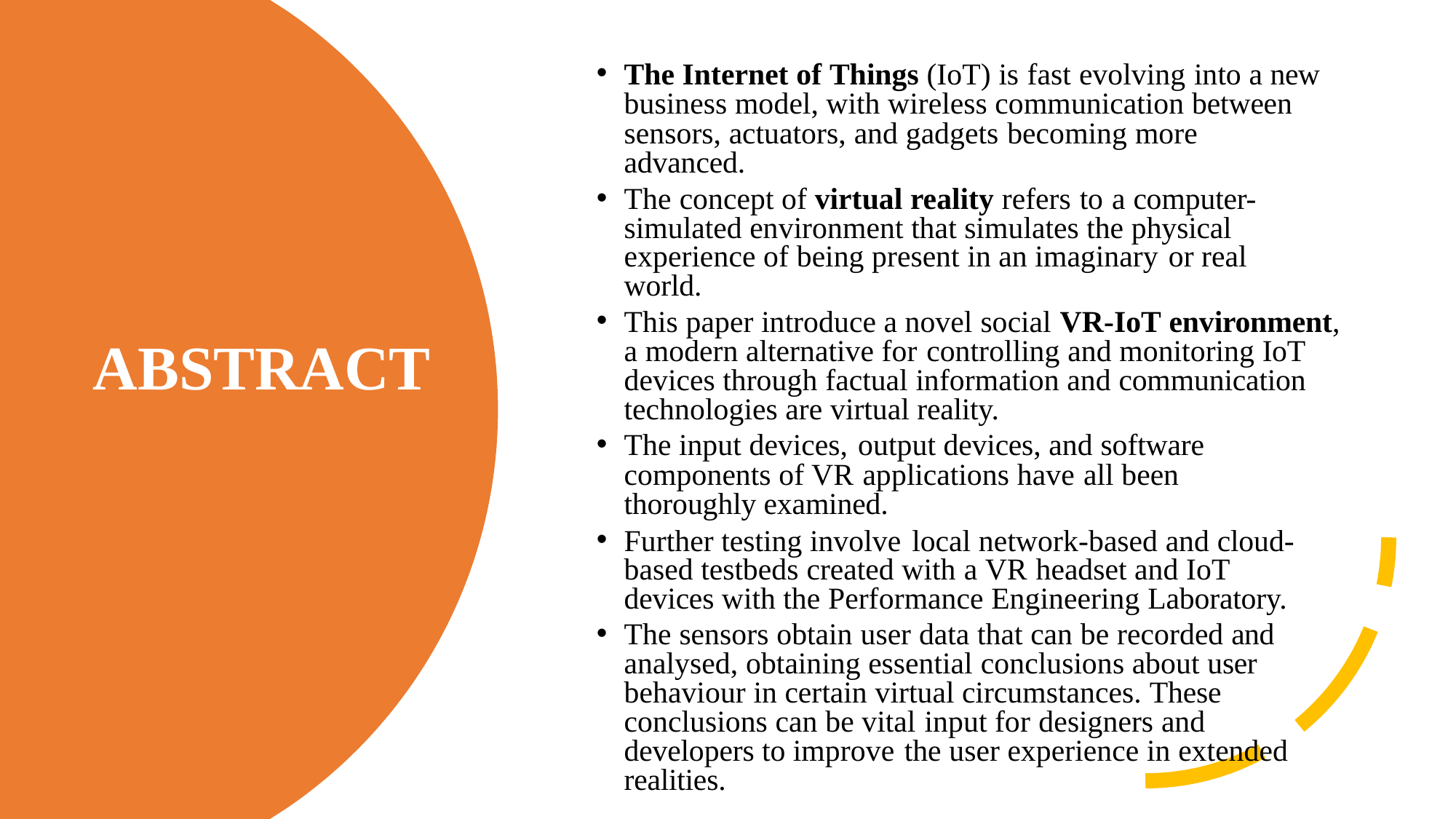

The Internet of Things (IoT) is fast evolving into a new business model, with wireless communication between sensors, actuators, and gadgets becoming more advanced.
The concept of virtual reality refers to a computer- simulated environment that simulates the physical experience of being present in an imaginary or real world.
This paper introduce a novel social VR-IoT environment, a modern alternative for controlling and monitoring IoT devices through factual information and communication technologies are virtual reality.
The input devices, output devices, and software components of VR applications have all been thoroughly examined.
Further testing involve local network-based and cloud- based testbeds created with a VR headset and IoT devices with the Performance Engineering Laboratory.
The sensors obtain user data that can be recorded and analysed, obtaining essential conclusions about user behaviour in certain virtual circumstances. These conclusions can be vital input for designers and developers to improve the user experience in extended realities.
ABSTRACT